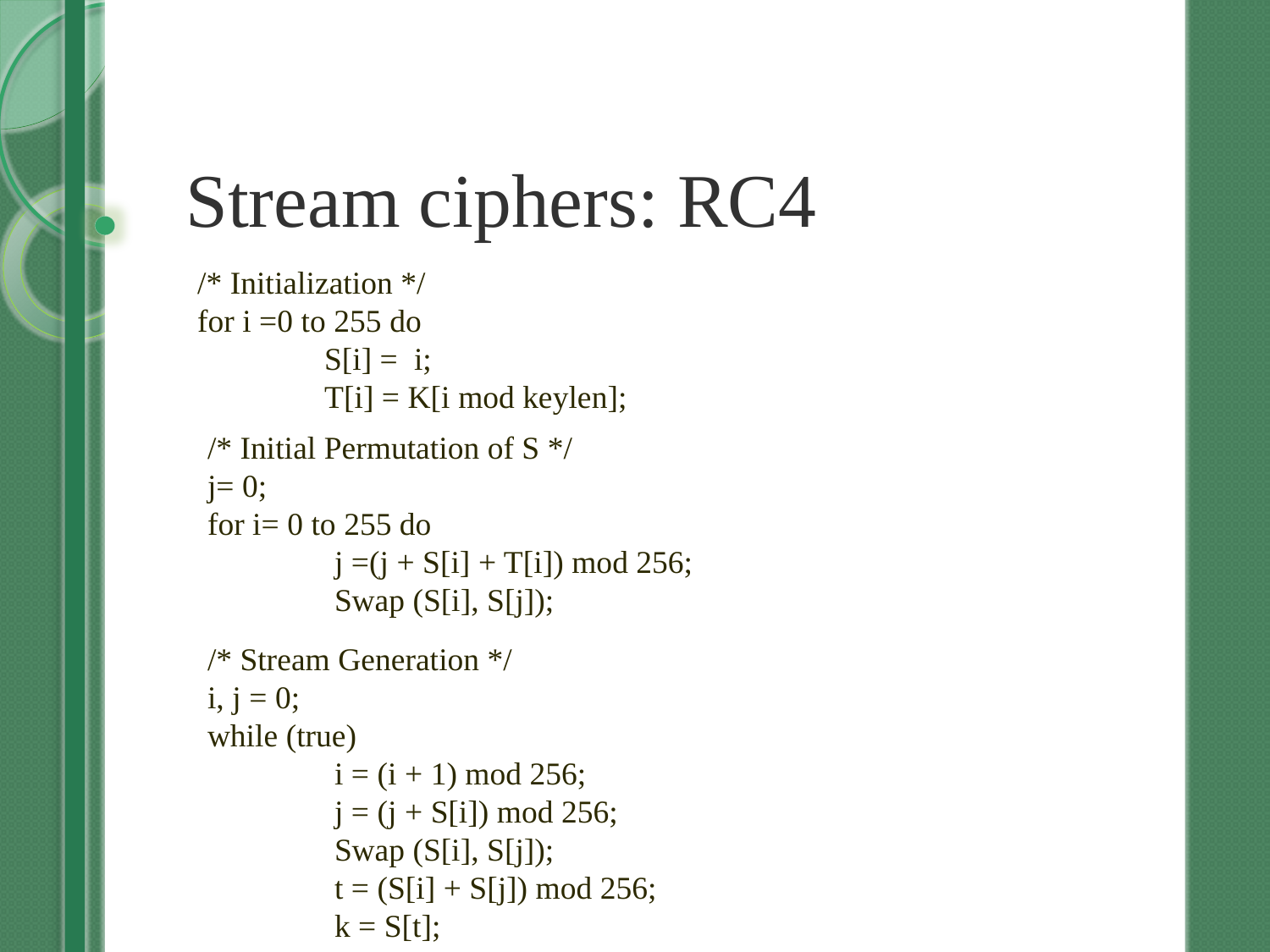

# Stream ciphers: RC4
/* Initialization */
for i =0 to 255 do
	S[i] =  i;
	T[i] = K[i mod keylen];
/* Initial Permutation of S */
j= 0;
for i= 0 to 255 do
	j =(j + S[i] + T[i]) mod 256;
	Swap (S[i], S[j]);
/* Stream Generation */
i, j = 0;
while (true)
	i = (i + 1) mod 256;
	j = (j + S[i]) mod 256;
	Swap (S[i], S[j]);
	t = (S[i] + S[j]) mod 256;
	k = S[t];